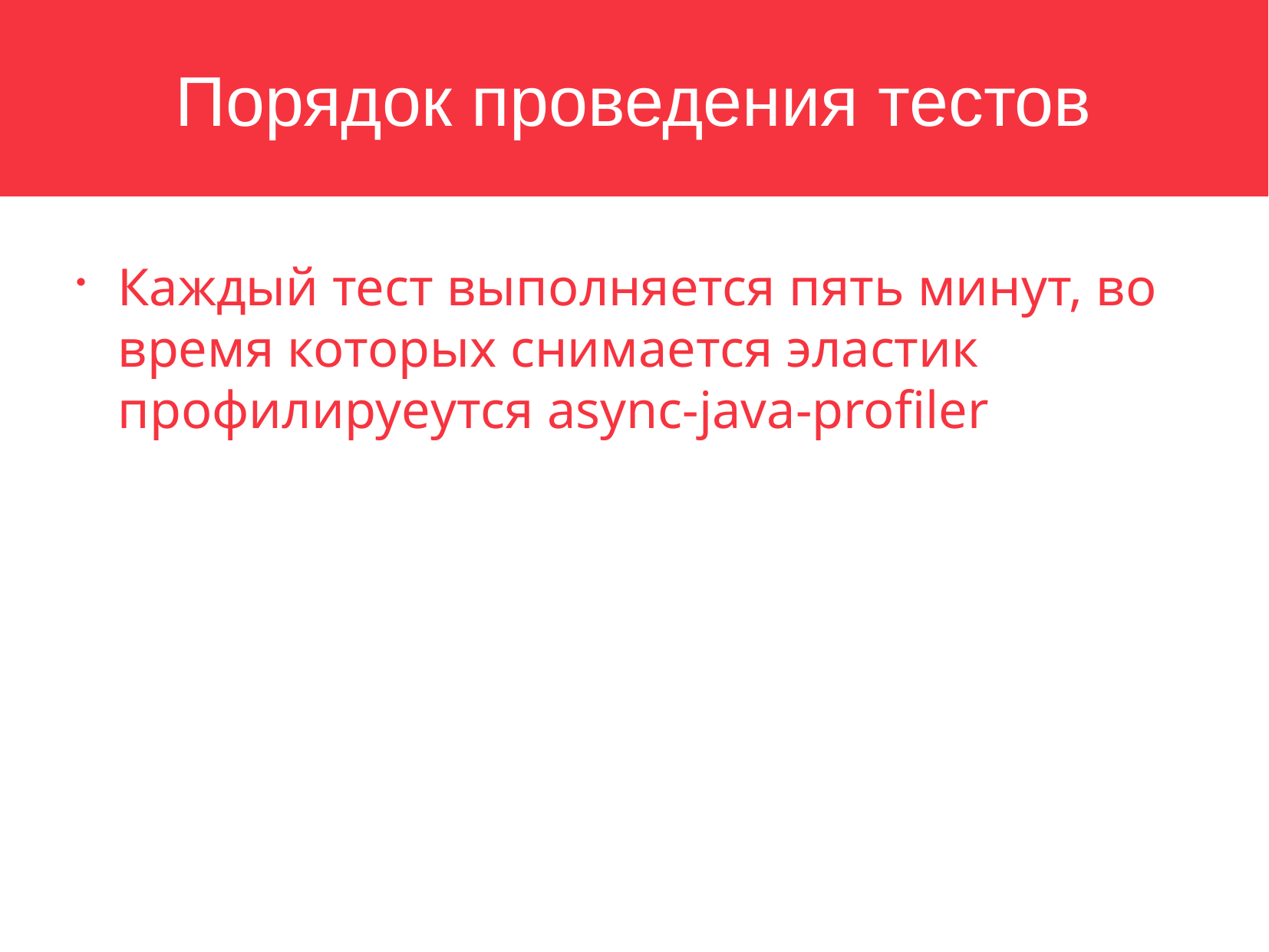

Порядок проведения тестов
Каждый тест выполняется пять минут, во время которых снимается эластик профилируеутся async-java-profiler